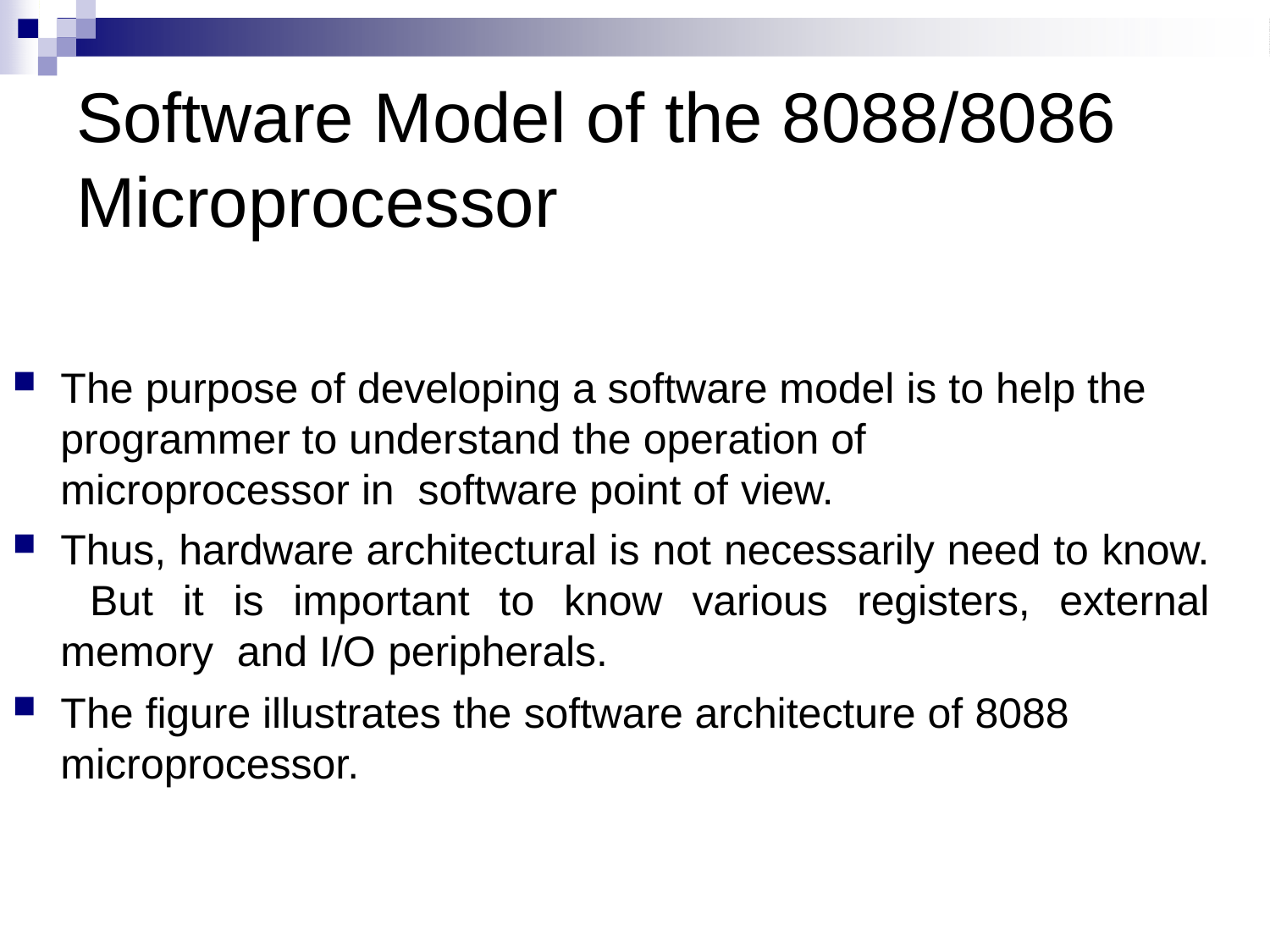

# Software Model of the 8088/8086  Microprocessor
The purpose of developing a software model is to help the  programmer to understand the operation of	microprocessor in  software point of view.
Thus, hardware architectural is not necessarily need to know.  But it is important to know various registers, external memory  and I/O peripherals.
The figure illustrates the software architecture of 8088
microprocessor.